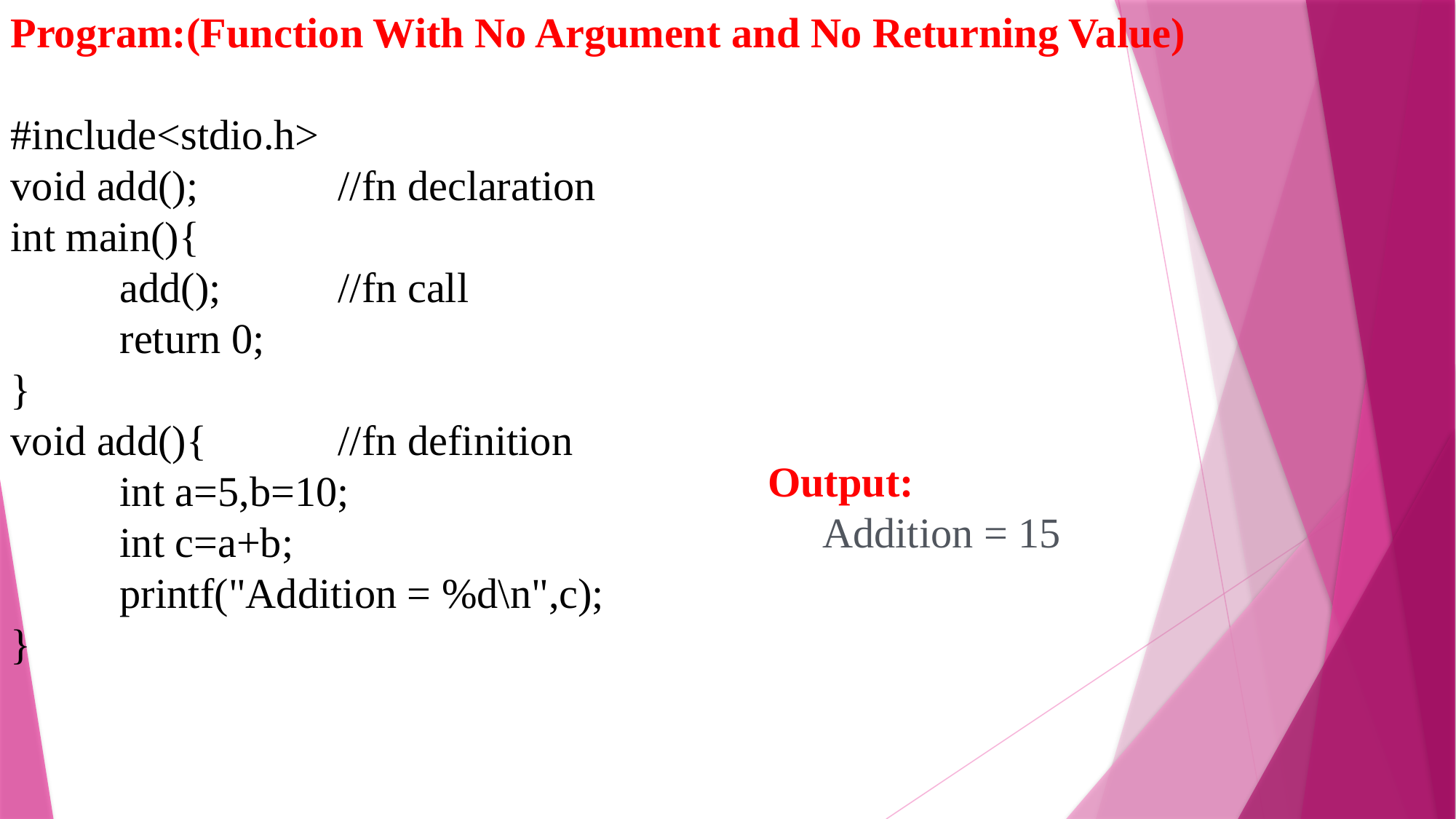

Program:(Function With No Argument and No Returning Value)

#include<stdio.h>
void add();		//fn declaration
int main(){
	add();		//fn call
	return 0;
}
void add(){		//fn definition
	int a=5,b=10;
	int c=a+b;
	printf("Addition = %d\n",c);
}

Output:
Addition = 15